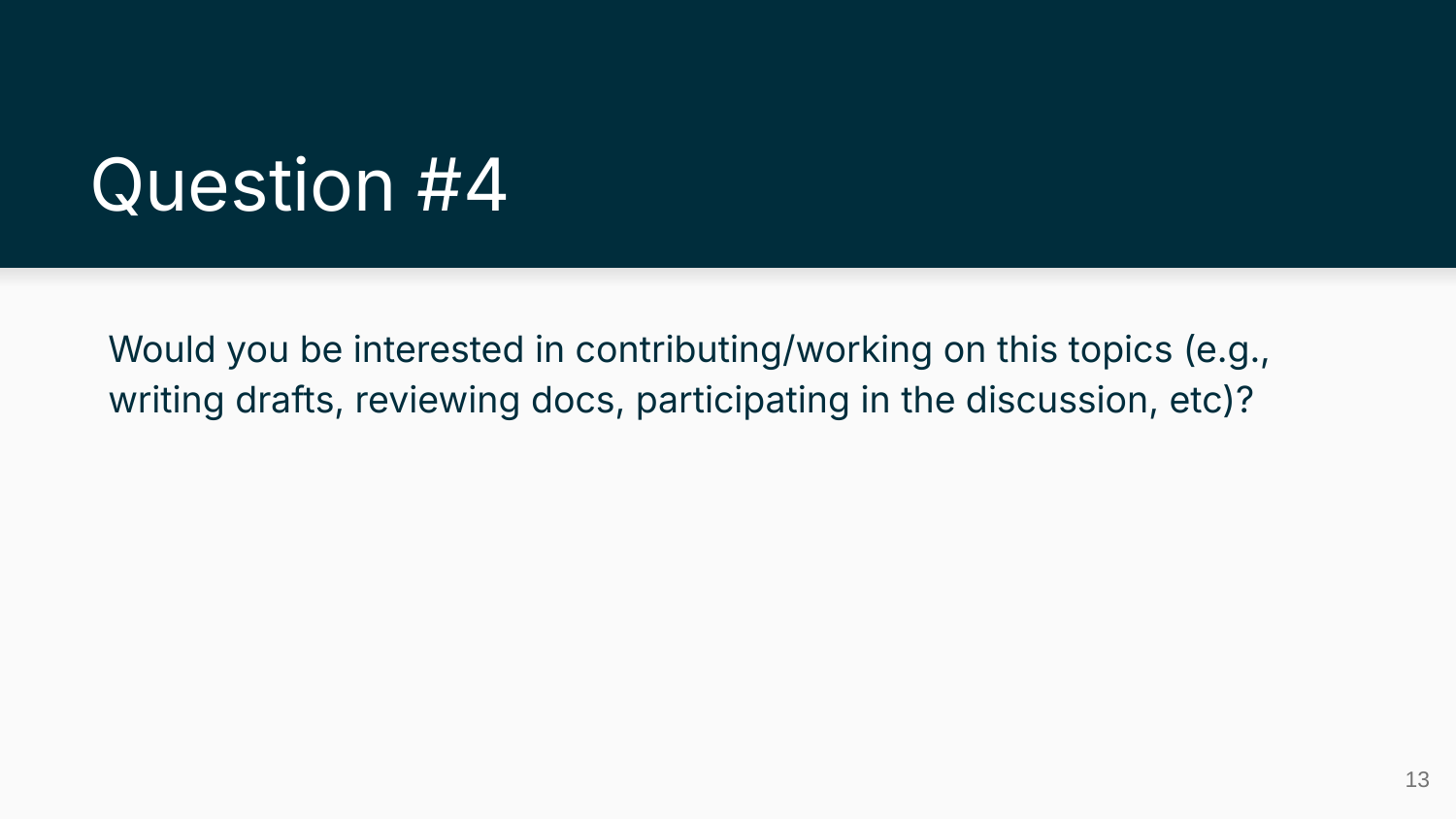

# Question #4
Would you be interested in contributing/working on this topics (e.g., writing drafts, reviewing docs, participating in the discussion, etc)?
13